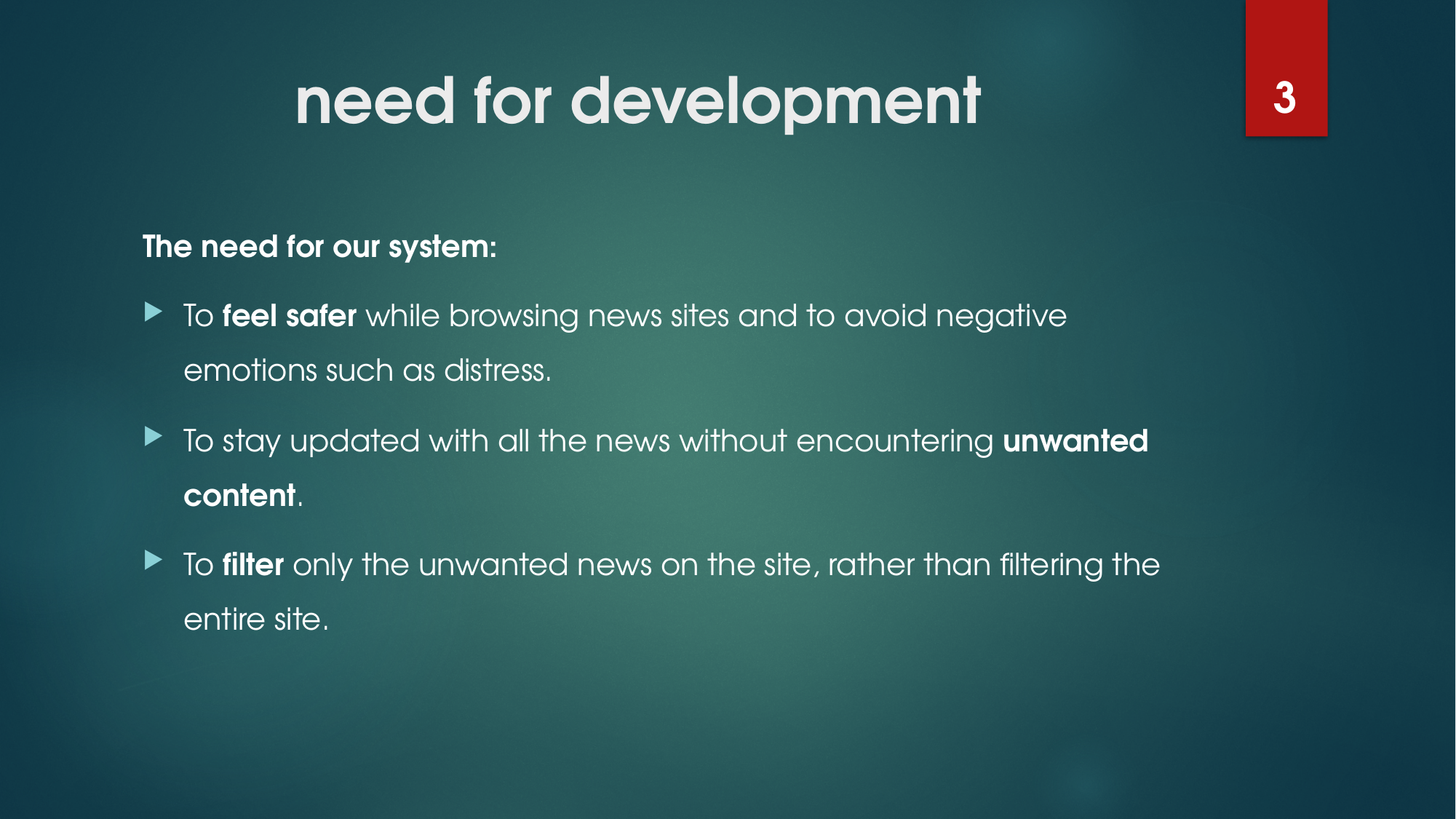

3
# need for development
The need for our system:
To feel safer while browsing news sites and to avoid negative emotions such as distress.
To stay updated with all the news without encountering unwanted content.
To filter only the unwanted news on the site, rather than filtering the entire site.